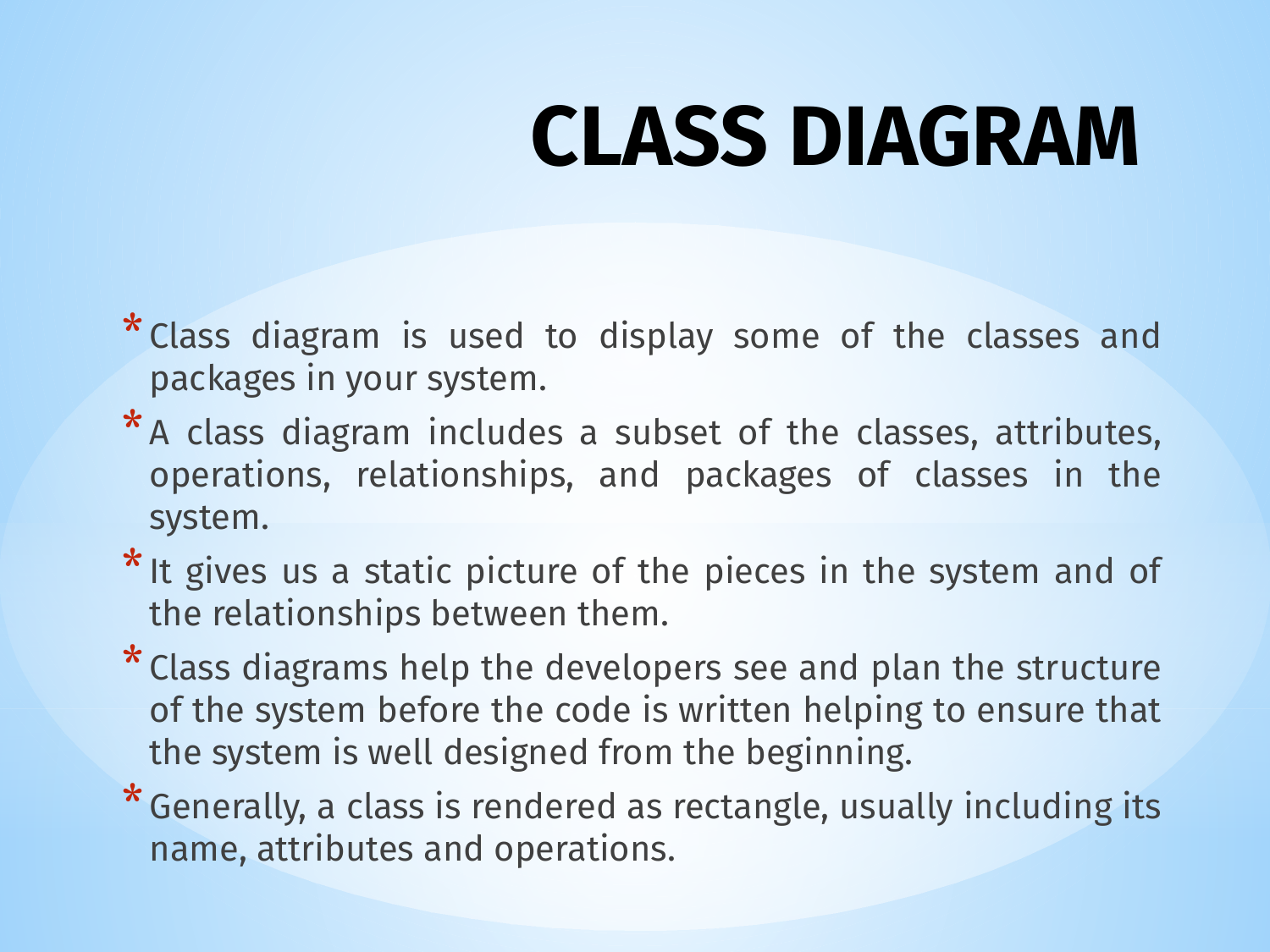

# CLASS DIAGRAM
Class diagram is used to display some of the classes and packages in your system.
A class diagram includes a subset of the classes, attributes, operations, relationships, and packages of classes in the system.
It gives us a static picture of the pieces in the system and of the relationships between them.
Class diagrams help the developers see and plan the structure of the system before the code is written helping to ensure that the system is well designed from the beginning.
Generally, a class is rendered as rectangle, usually including its name, attributes and operations.